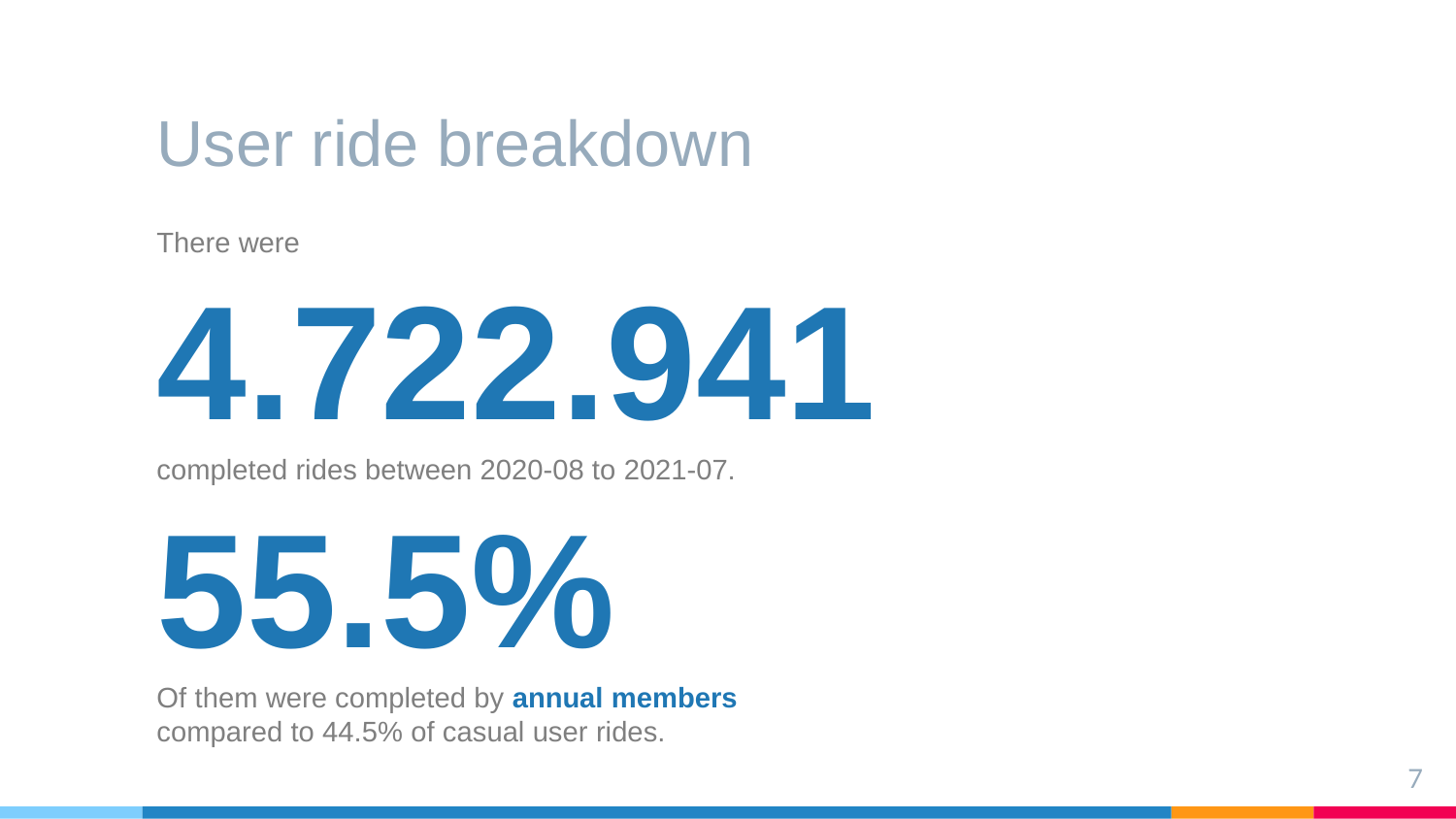

# User ride breakdown
There were
4.722.941
completed rides between 2020-08 to 2021-07. 55.5%
Of them were completed by annual members
compared to 44.5% of casual user rides.
7